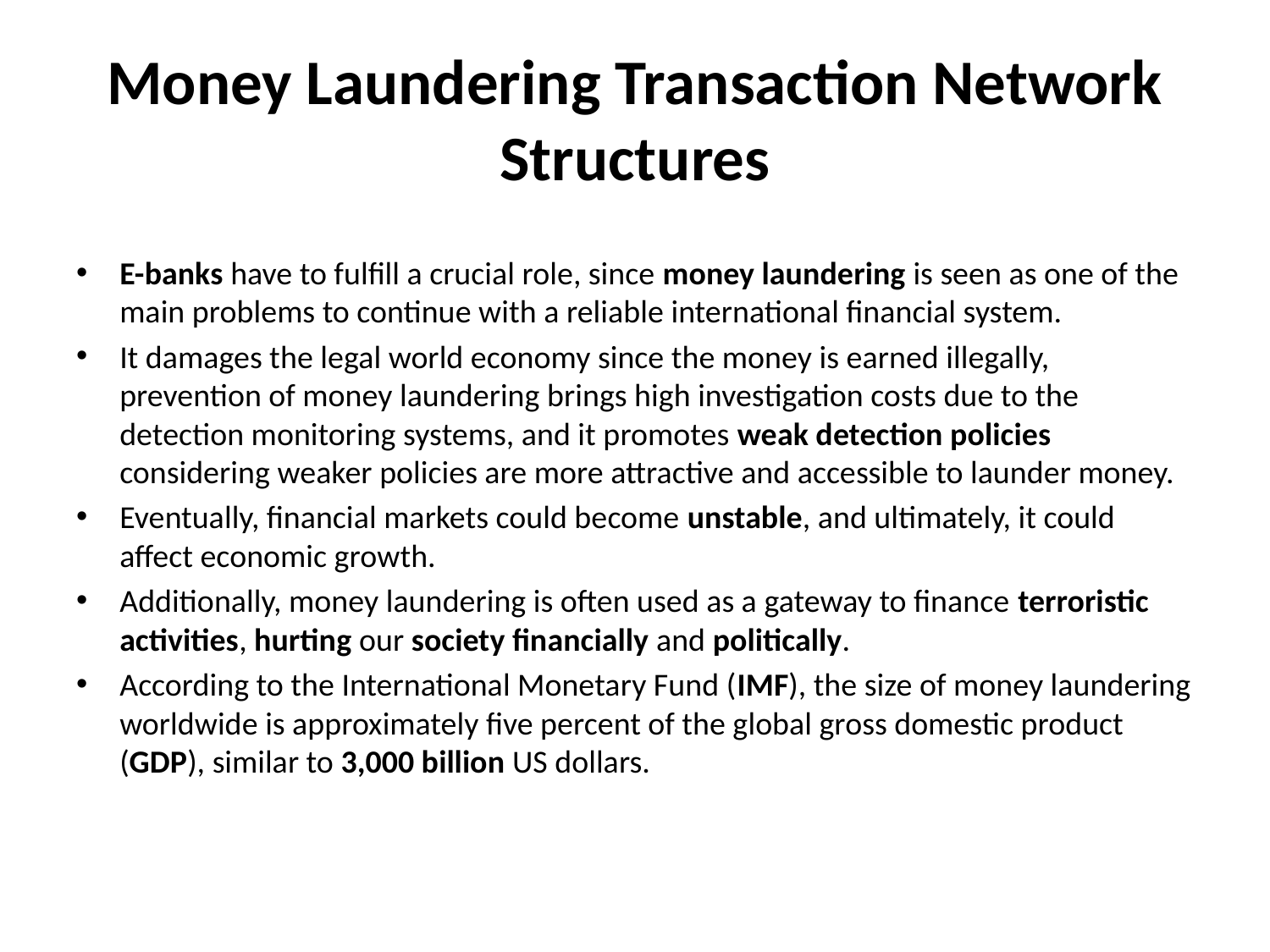

# Money Laundering Transaction Network Structures
E-banks have to fulfill a crucial role, since money laundering is seen as one of the main problems to continue with a reliable international financial system.
It damages the legal world economy since the money is earned illegally, prevention of money laundering brings high investigation costs due to the detection monitoring systems, and it promotes weak detection policies considering weaker policies are more attractive and accessible to launder money.
Eventually, financial markets could become unstable, and ultimately, it could affect economic growth.
Additionally, money laundering is often used as a gateway to finance terroristic activities, hurting our society financially and politically.
According to the International Monetary Fund (IMF), the size of money laundering worldwide is approximately five percent of the global gross domestic product (GDP), similar to 3,000 billion US dollars.